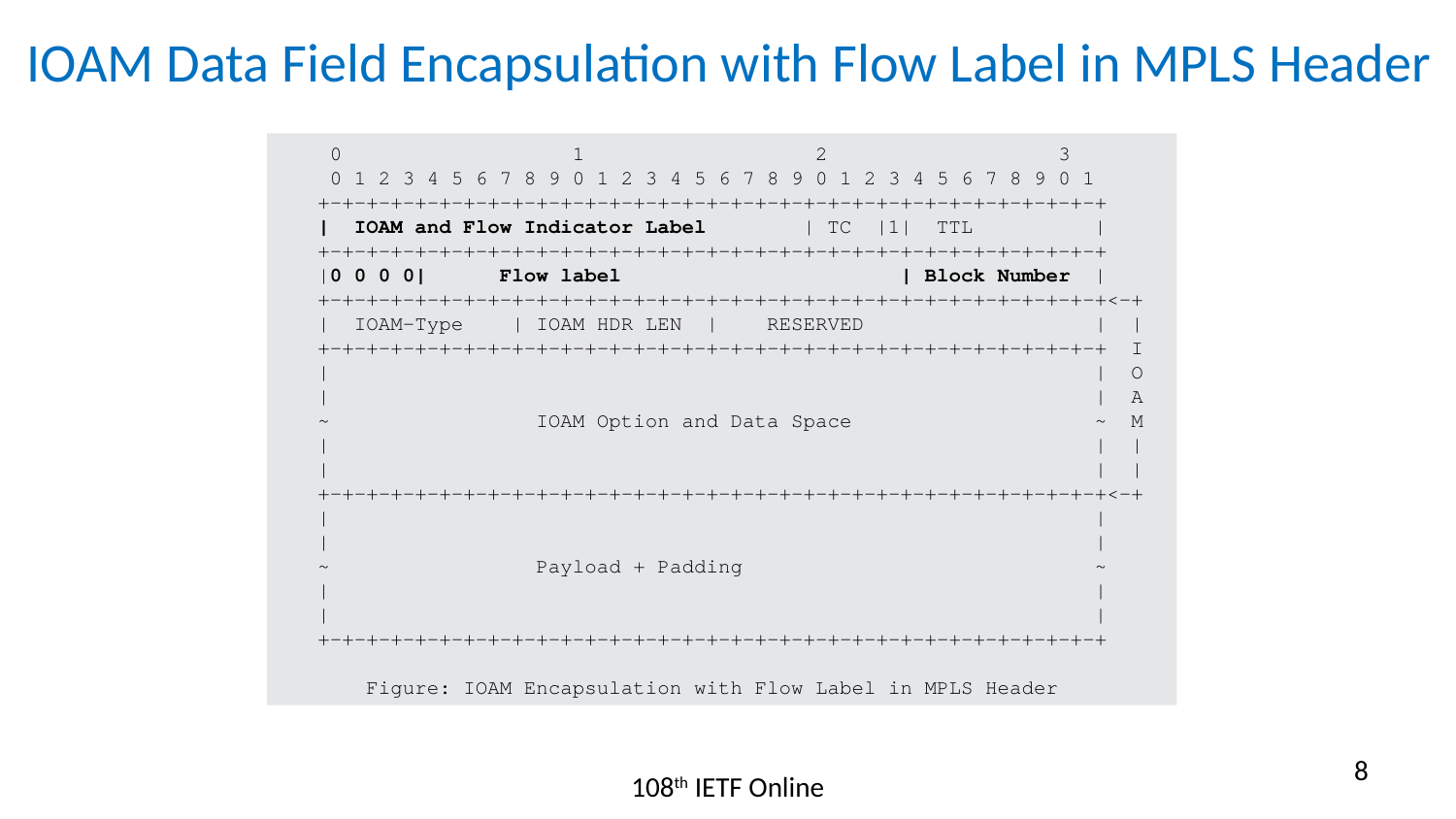

# IOAM Data Field Encapsulation with Flow Label in MPLS Header
    0                   1                   2                   3
    0 1 2 3 4 5 6 7 8 9 0 1 2 3 4 5 6 7 8 9 0 1 2 3 4 5 6 7 8 9 0 1
   +-+-+-+-+-+-+-+-+-+-+-+-+-+-+-+-+-+-+-+-+-+-+-+-+-+-+-+-+-+-+-+-+
   |  IOAM and Flow Indicator Label        | TC  |1|  TTL          |
   +-+-+-+-+-+-+-+-+-+-+-+-+-+-+-+-+-+-+-+-+-+-+-+-+-+-+-+-+-+-+-+-+
   |0 0 0 0|      Flow label                       | Block Number  |
   +-+-+-+-+-+-+-+-+-+-+-+-+-+-+-+-+-+-+-+-+-+-+-+-+-+-+-+-+-+-+-+-+<-+
   |  IOAM-Type    | IOAM HDR LEN  |    RESERVED                   |  |
   +-+-+-+-+-+-+-+-+-+-+-+-+-+-+-+-+-+-+-+-+-+-+-+-+-+-+-+-+-+-+-+-+  I
   |                                                               |  O
   |                                                               |  A
   ~                 IOAM Option and Data Space                    ~  M
   |                                                               |  |
   |                                                               |  |
   +-+-+-+-+-+-+-+-+-+-+-+-+-+-+-+-+-+-+-+-+-+-+-+-+-+-+-+-+-+-+-+-+<-+
   |                                                               |
   |                                                               |
   ~                 Payload + Padding                             ~
   |                                                               |
   |                                                               |
   +-+-+-+-+-+-+-+-+-+-+-+-+-+-+-+-+-+-+-+-+-+-+-+-+-+-+-+-+-+-+-+-+

       Figure: IOAM Encapsulation with Flow Label in MPLS Header
8
108th IETF Online